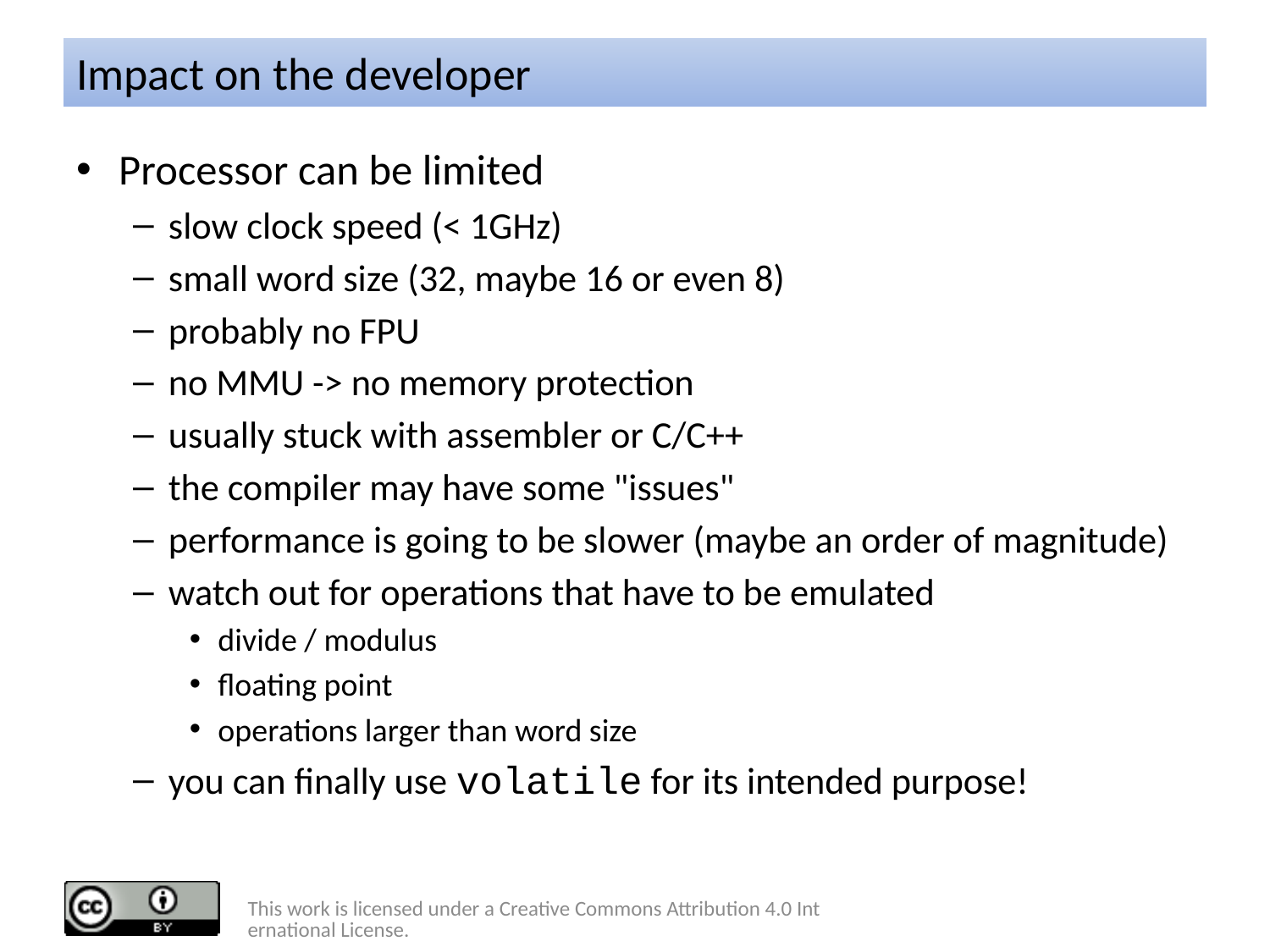

# Impact on the developer
Processor can be limited
slow clock speed (< 1GHz)
small word size (32, maybe 16 or even 8)
probably no FPU
no MMU -> no memory protection
usually stuck with assembler or C/C++
the compiler may have some "issues"
performance is going to be slower (maybe an order of magnitude)
watch out for operations that have to be emulated
divide / modulus
floating point
operations larger than word size
you can finally use volatile for its intended purpose!
This work is licensed under a Creative Commons Attribution 4.0 International License.